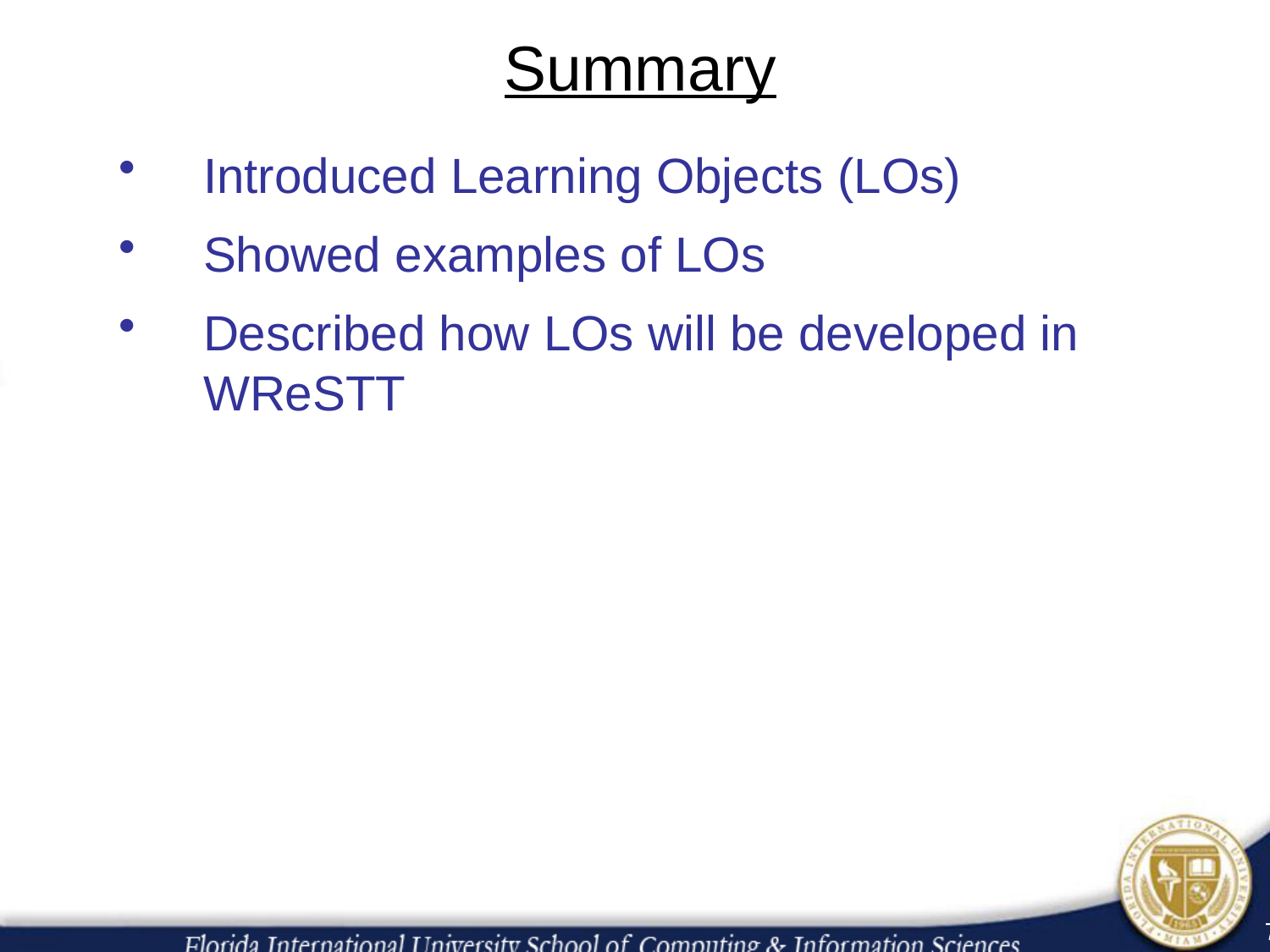

# Summary
Introduced Learning Objects (LOs)
Showed examples of LOs
Described how LOs will be developed in WReSTT
7